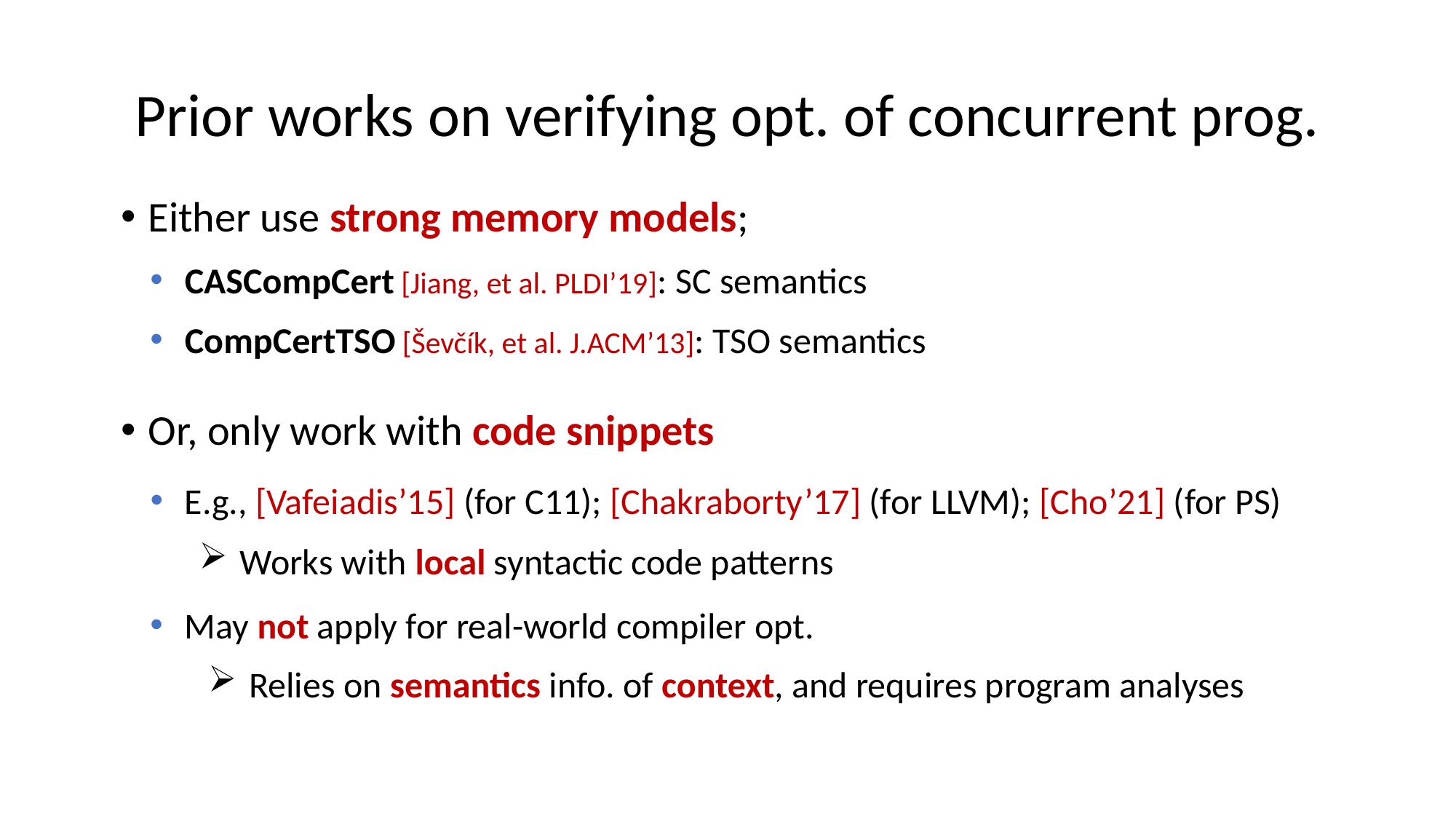

# Prior works on verifying opt. of concurrent prog.
Either use strong memory models;
CASCompCert [Jiang, et al. PLDI’19]: SC semantics
CompCertTSO [Ševčík, et al. J.ACM’13]: TSO semantics
Or, only work with code snippets
E.g., [Vafeiadis’15] (for C11); [Chakraborty’17] (for LLVM); [Cho’21] (for PS)
Works with local syntactic code patterns
May not apply for real-world compiler opt.
Relies on semantics info. of context, and requires program analyses